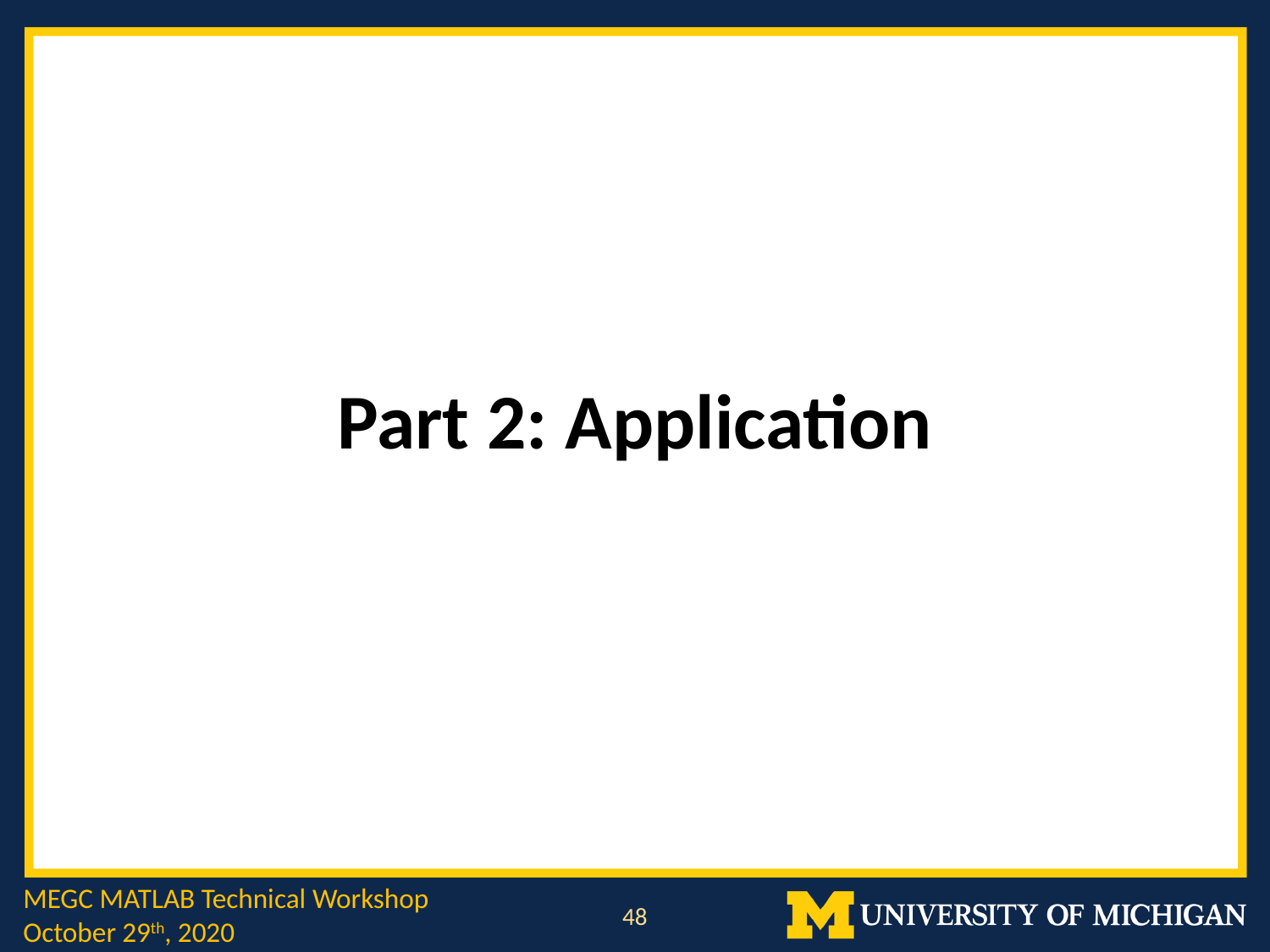

# Part 2: Application
MEGC MATLAB Technical Workshop
October 29th, 2020
48